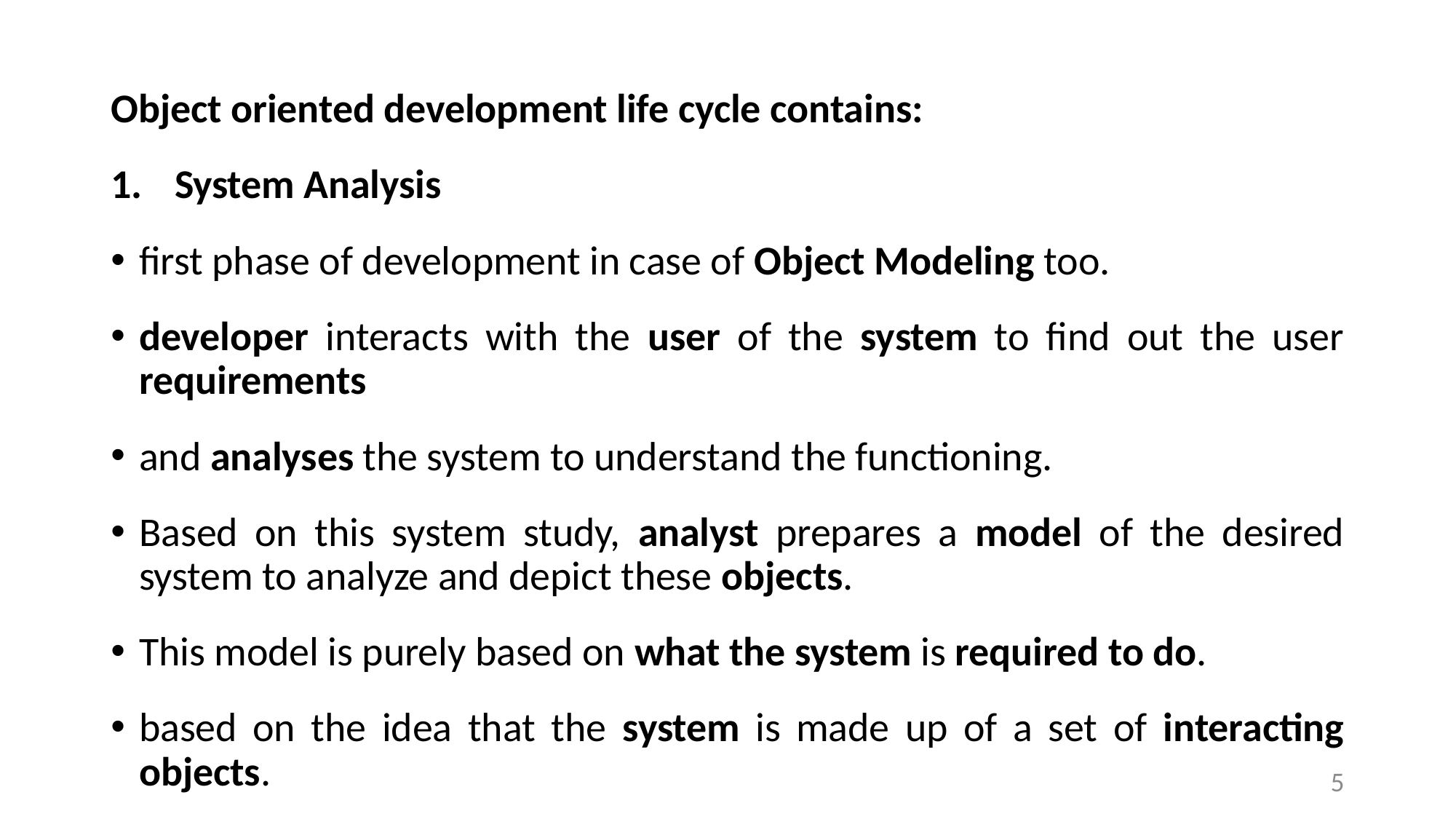

Object oriented development life cycle contains:
System Analysis
first phase of development in case of Object Modeling too.
developer interacts with the user of the system to find out the user requirements
and analyses the system to understand the functioning.
Based on this system study, analyst prepares a model of the desired system to analyze and depict these objects.
This model is purely based on what the system is required to do.
based on the idea that the system is made up of a set of interacting objects.

5